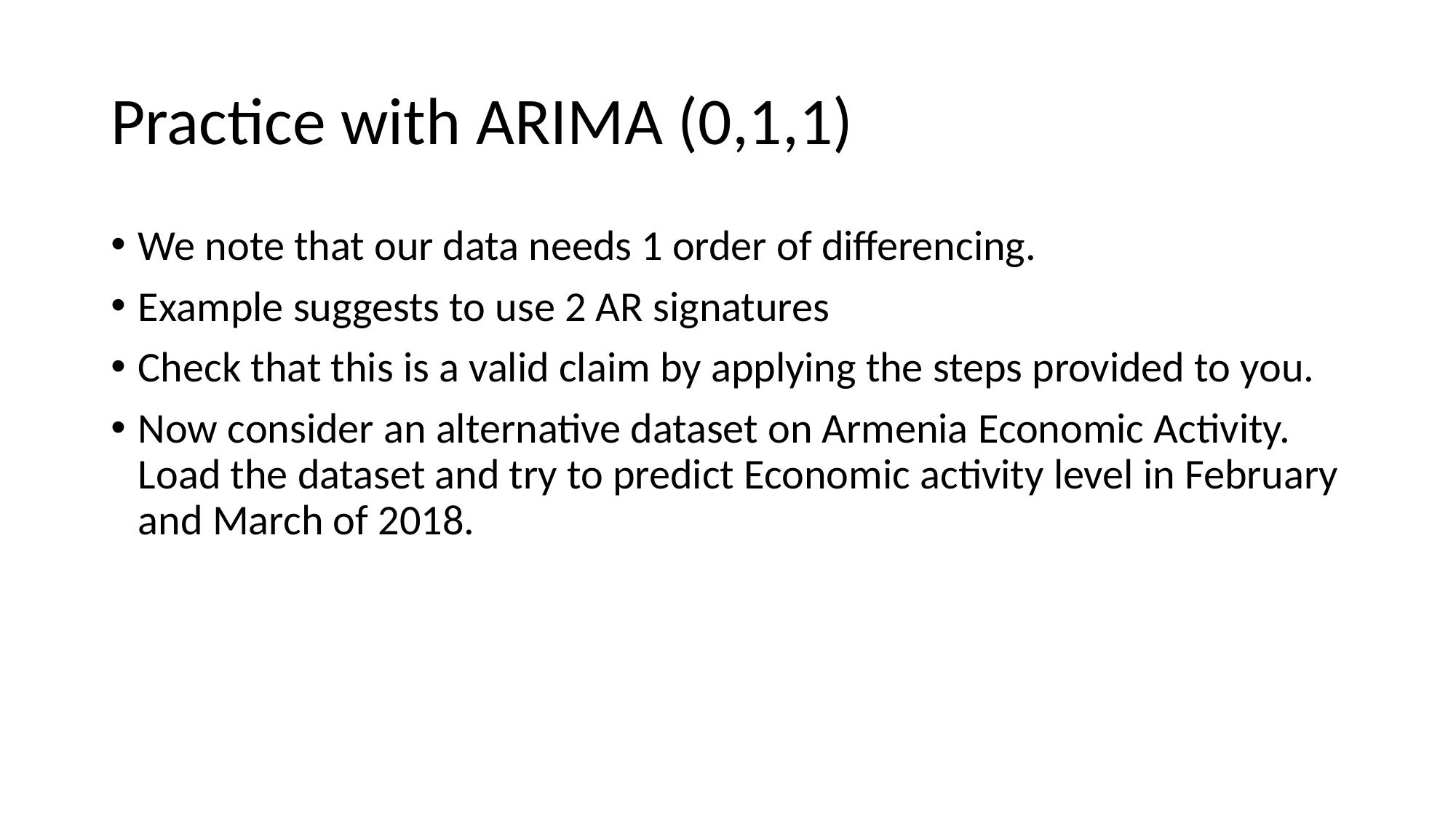

# Practice with ARIMA (0,1,1)
We note that our data needs 1 order of differencing.
Example suggests to use 2 AR signatures
Check that this is a valid claim by applying the steps provided to you.
Now consider an alternative dataset on Armenia Economic Activity. Load the dataset and try to predict Economic activity level in February and March of 2018.